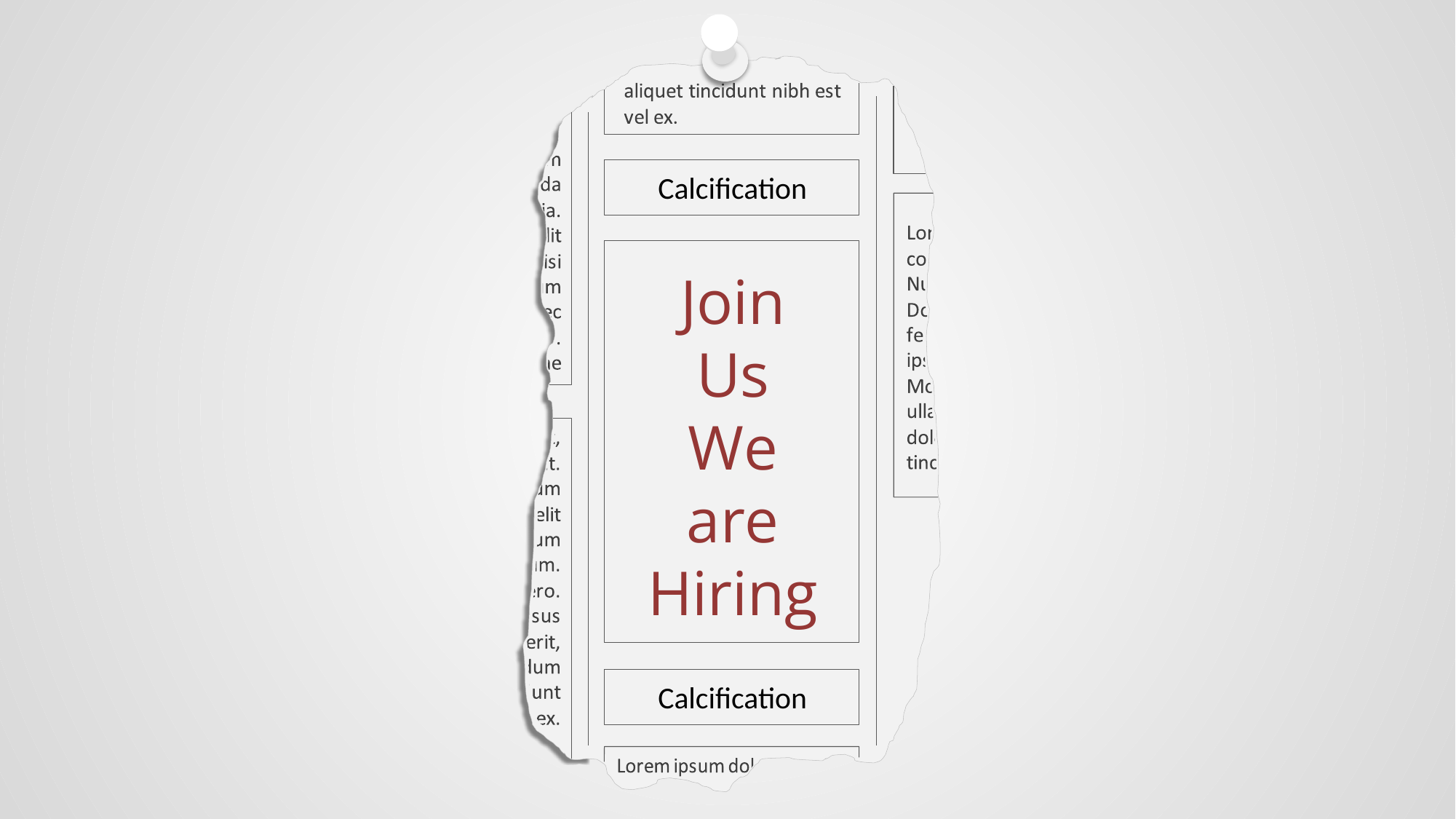

Calcification

Join
Us
We
are Hiring

Calcification